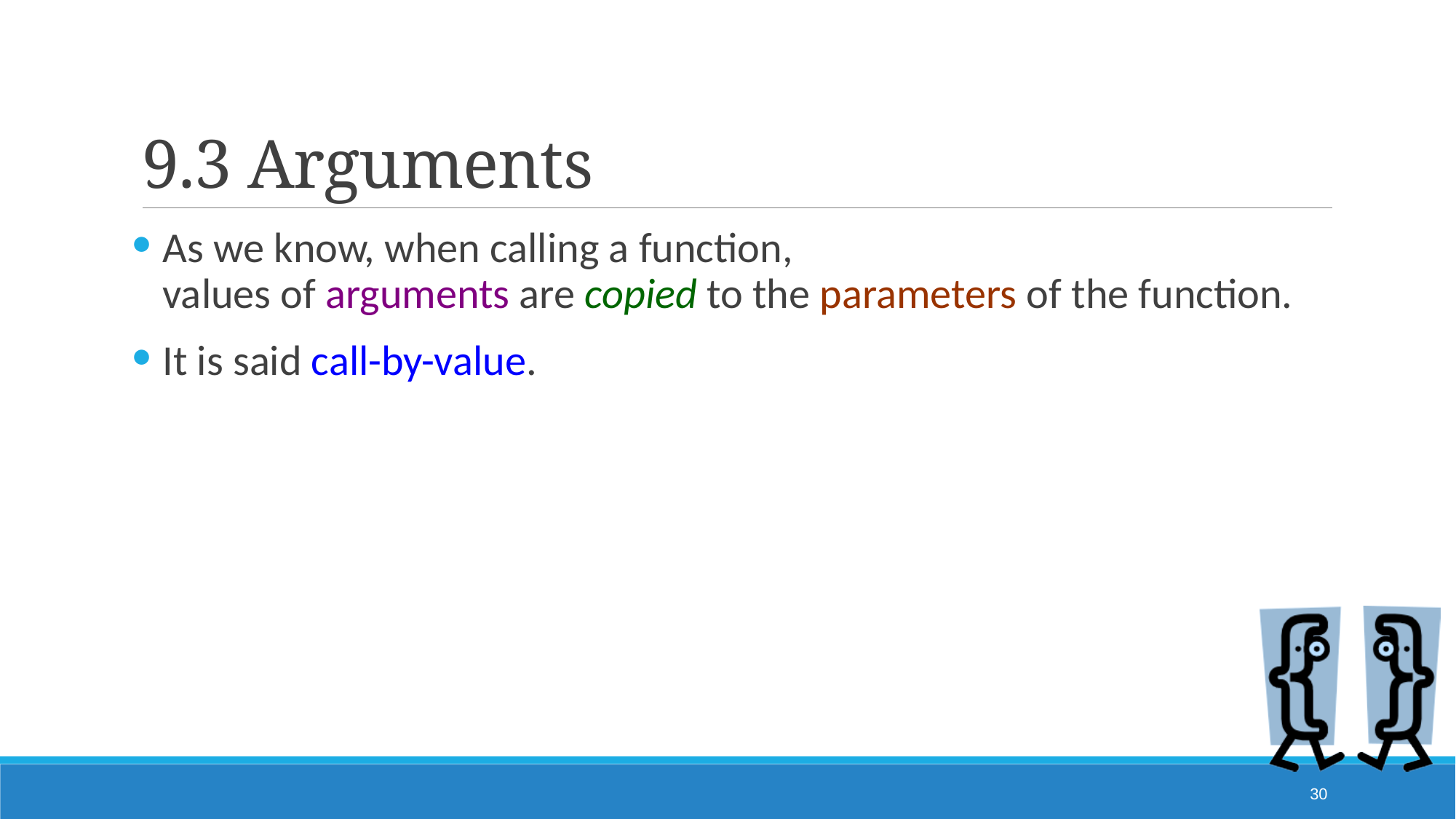

# 9.3 Arguments
As we know, when calling a function,
values of arguments are copied to the parameters of the function.
It is said call-by-value.

30